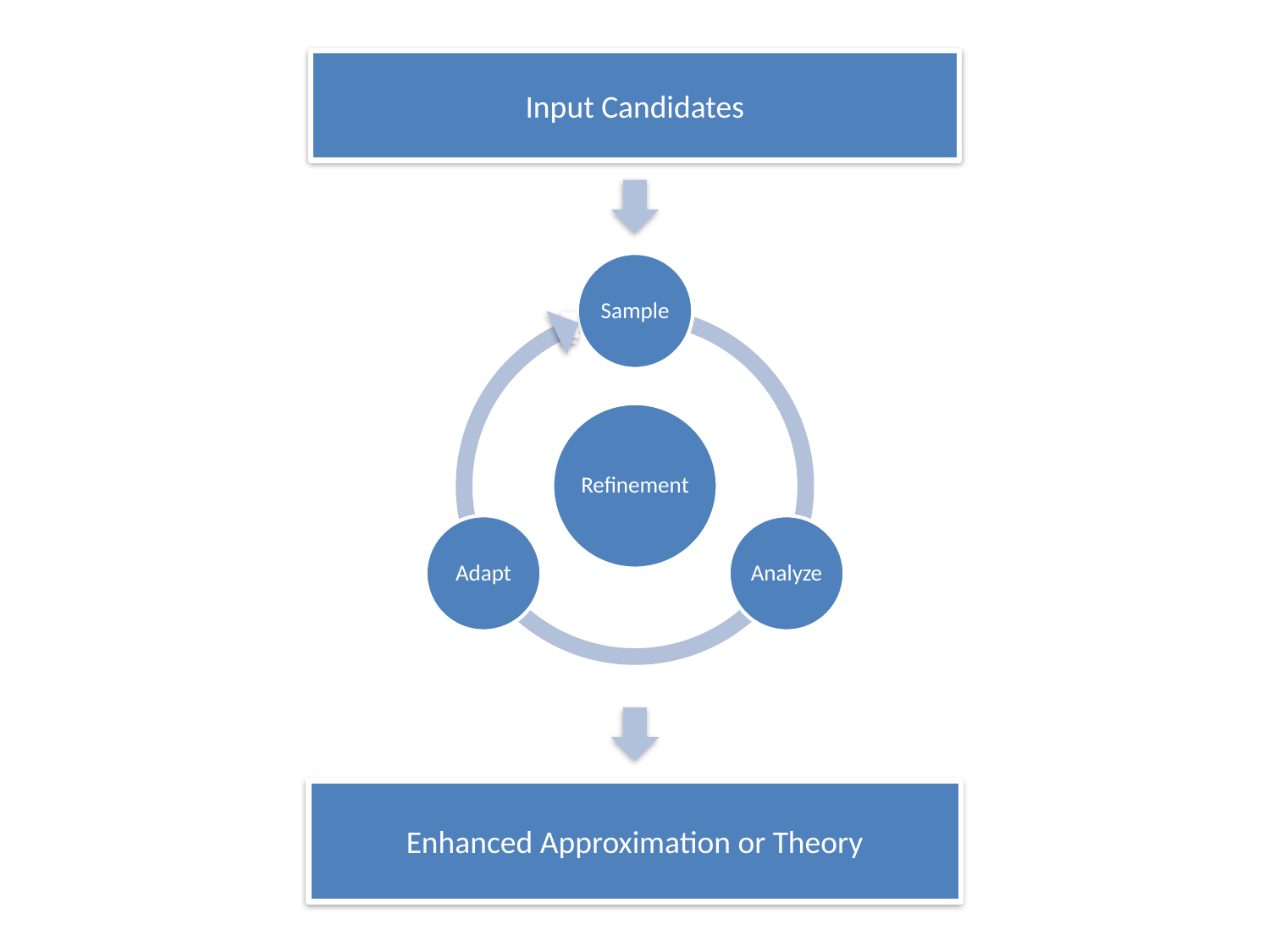

Input Candidates

Refinement
Sample
Analyze
Adapt

Enhanced Approximation or Theory